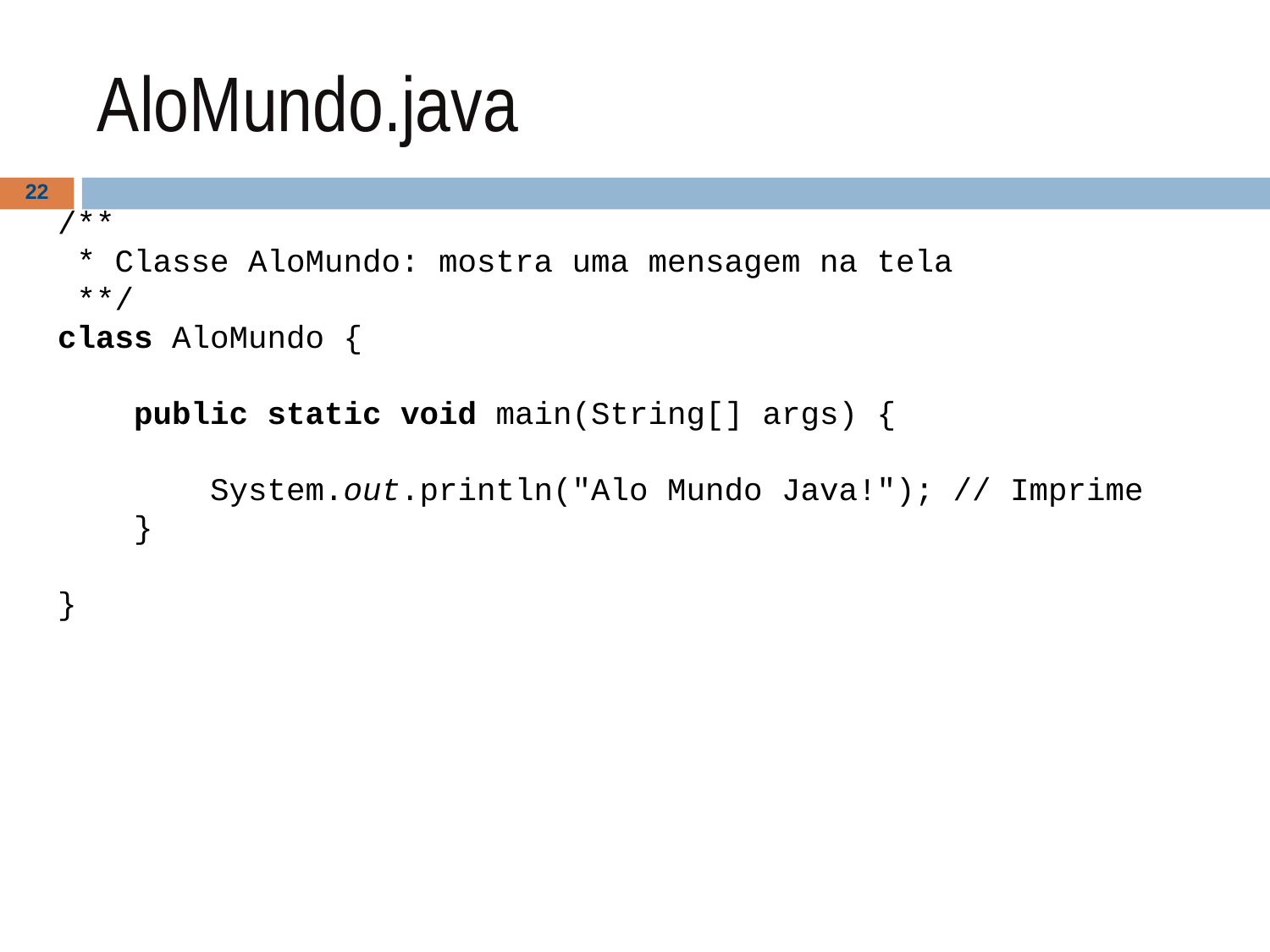

# AloMundo.java
22
/**
 * Classe AloMundo: mostra uma mensagem na tela
 **/
class AloMundo {

    public static void main(String[] args) {

        System.out.println("Alo Mundo Java!"); // Imprime
    }

}